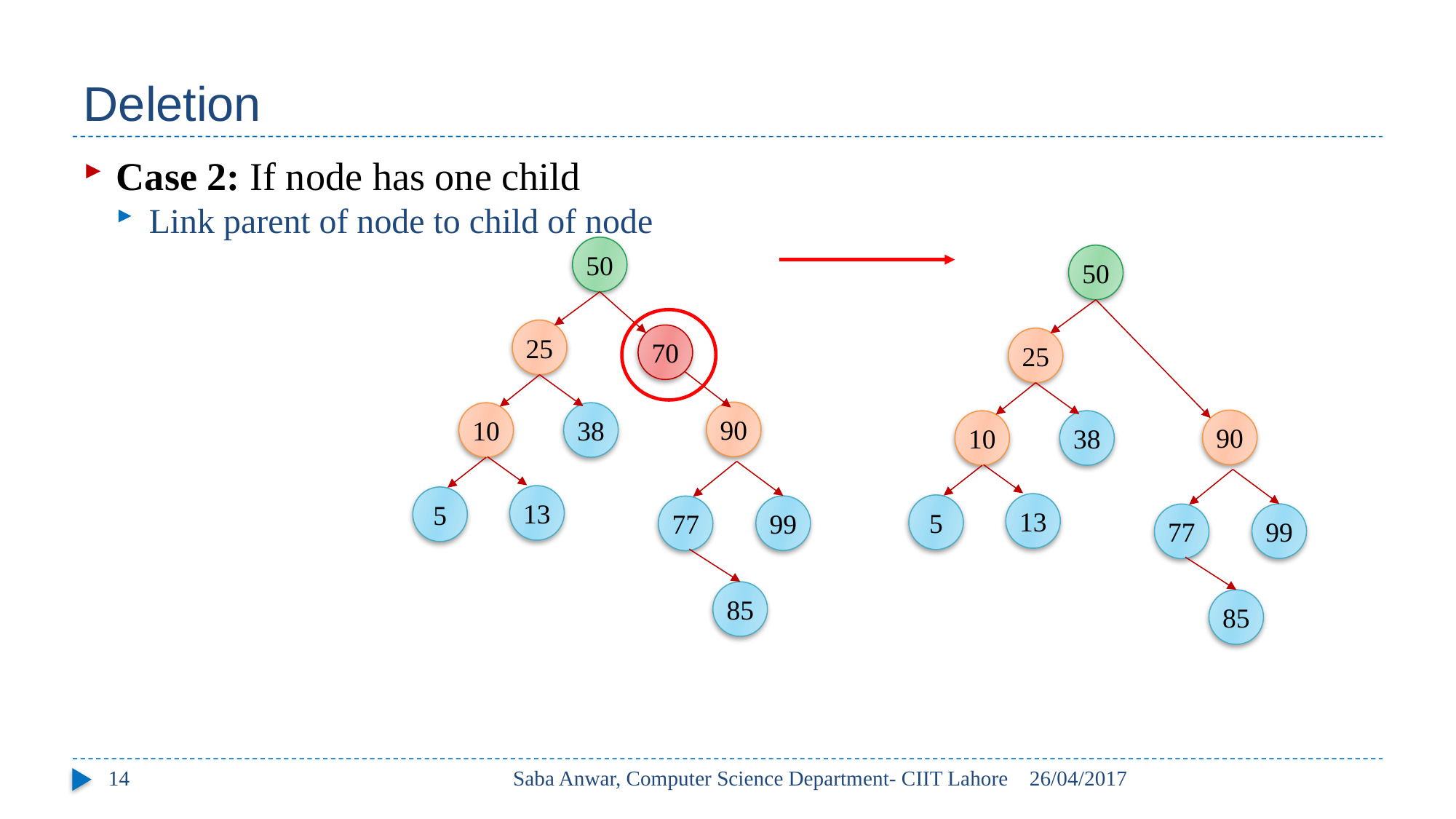

# Deletion
Case 2: If node has one child
Link parent of node to child of node
50
50

25
70
25
90
10
38
90
10
38
13
5
13
5
99
77
99
77
85
85
14
Saba Anwar, Computer Science Department- CIIT Lahore
26/04/2017